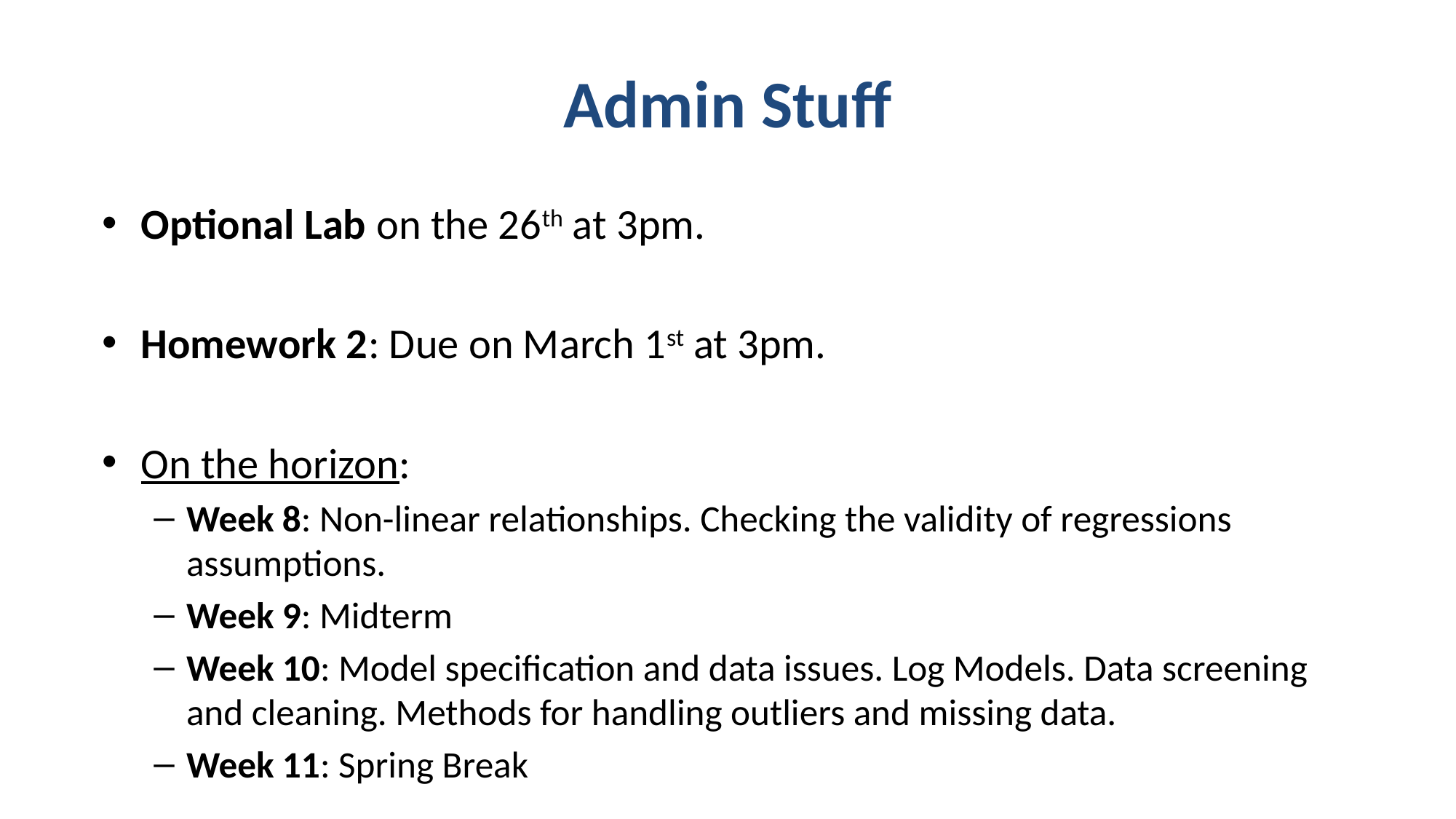

# Admin Stuff
Optional Lab on the 26th at 3pm.

Homework 2: Due on March 1st at 3pm.

On the horizon:
Week 8: Non-linear relationships. Checking the validity of regressions assumptions.
Week 9: Midterm
Week 10: Model specification and data issues. Log Models. Data screening and cleaning. Methods for handling outliers and missing data.
Week 11: Spring Break